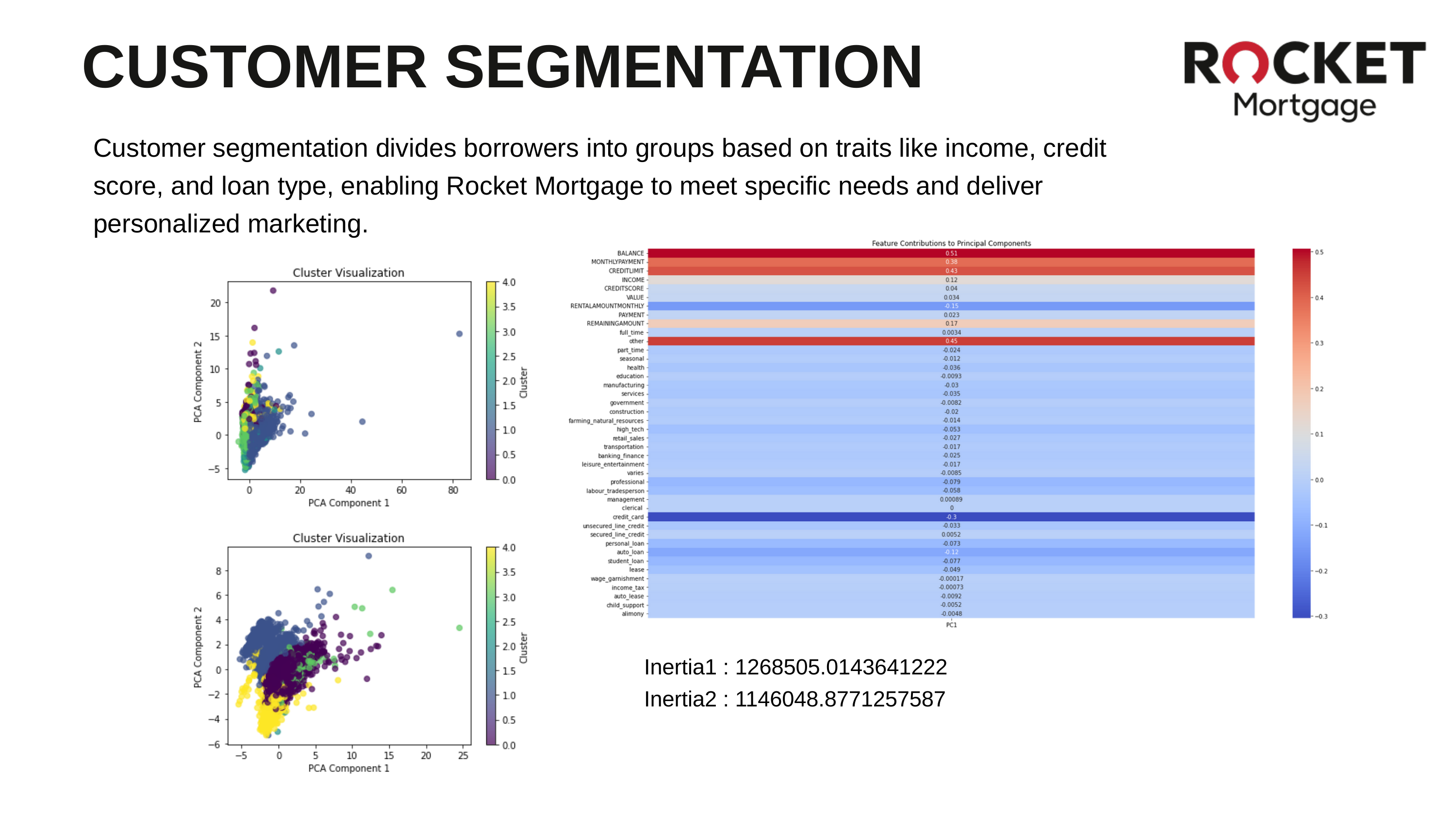

CUSTOMER SEGMENTATION
Customer segmentation divides borrowers into groups based on traits like income, credit score, and loan type, enabling Rocket Mortgage to meet specific needs and deliver personalized marketing.

Inertia1 : 1268505.0143641222
Inertia2 : 1146048.8771257587